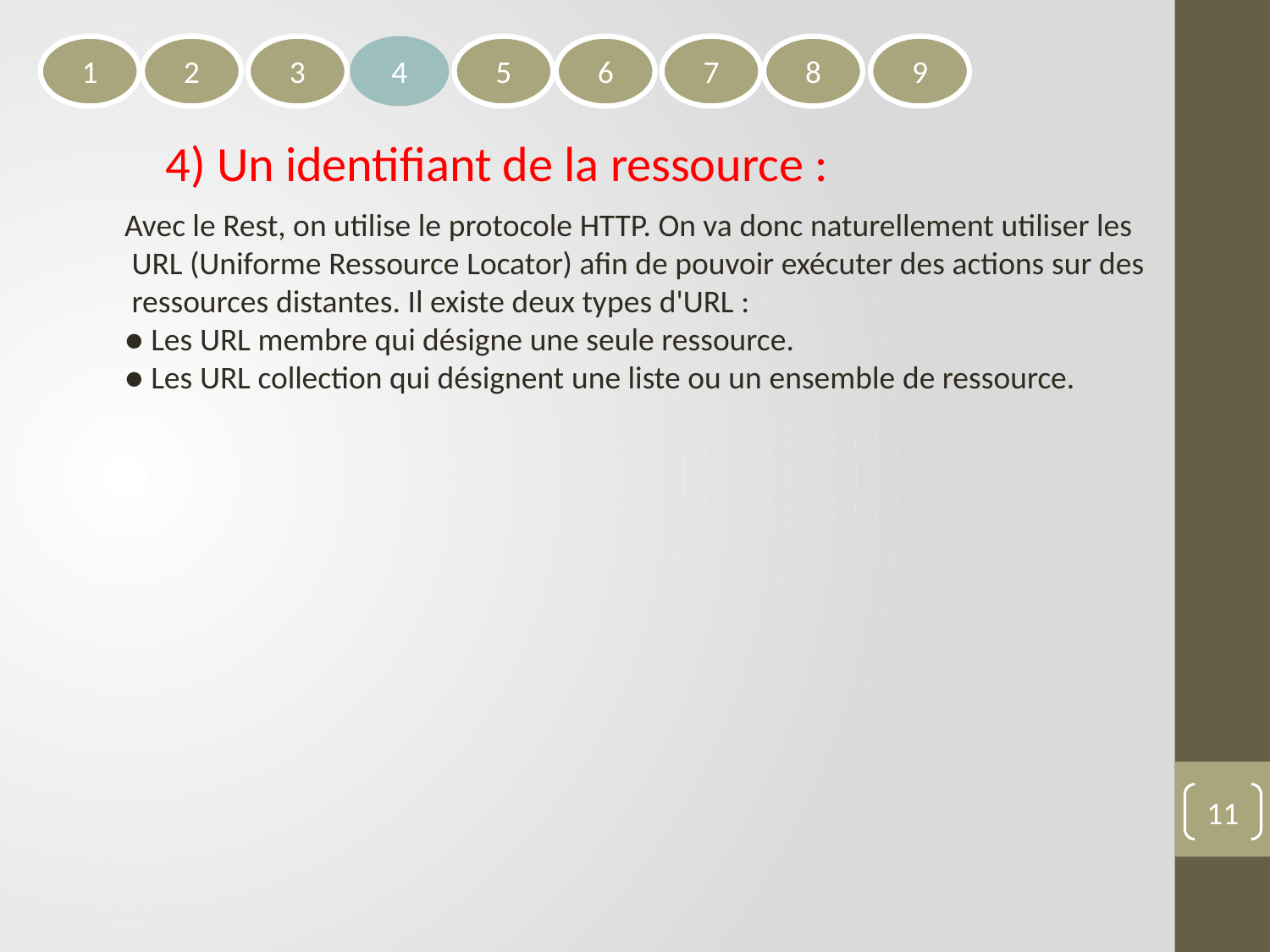

1
2
3
4
5
6
7
8
9
4) Un identifiant de la ressource :
Avec le Rest, on utilise le protocole HTTP. On va donc naturellement utiliser les
 URL (Uniforme Ressource Locator) afin de pouvoir exécuter des actions sur des
 ressources distantes. Il existe deux types d'URL :
● Les URL membre qui désigne une seule ressource.
● Les URL collection qui désignent une liste ou un ensemble de ressource.
11